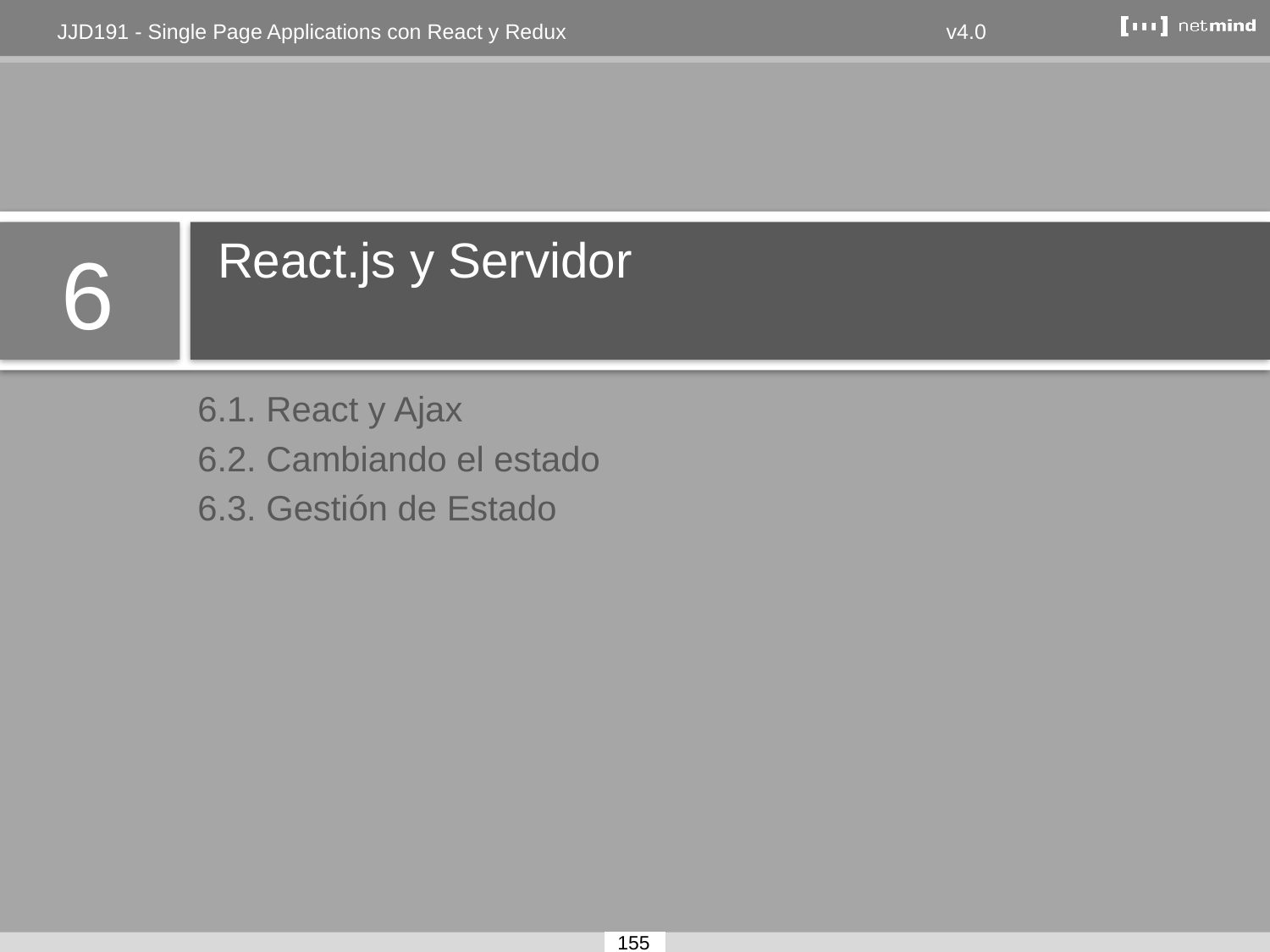

# React.js y Servidor
6
6.1. React y Ajax
6.2. Cambiando el estado
6.3. Gestión de Estado

155